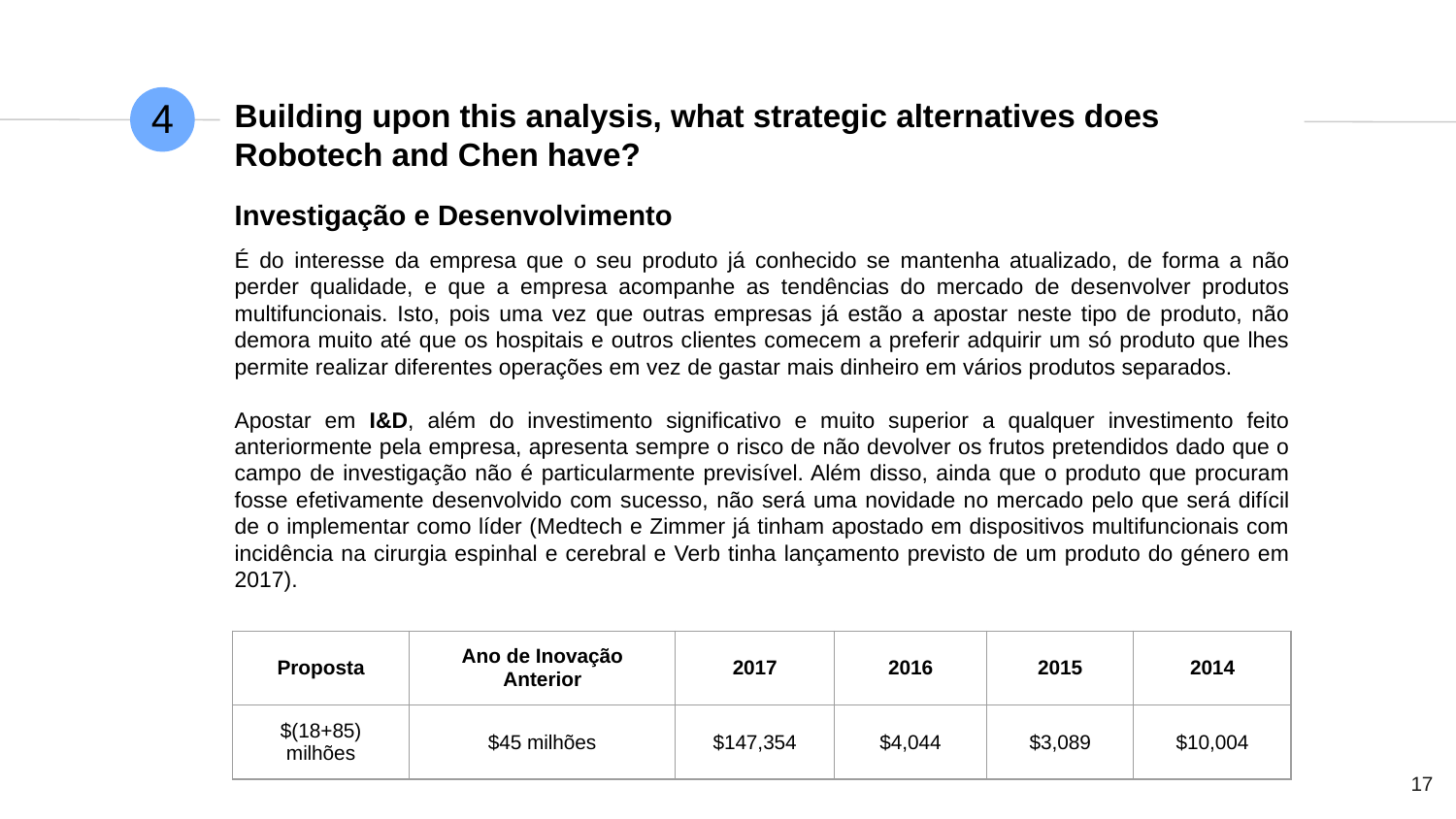

4
# Building upon this analysis, what strategic alternatives does Robotech and Chen have?
Investigação e Desenvolvimento

É do interesse da empresa que o seu produto já conhecido se mantenha atualizado, de forma a não perder qualidade, e que a empresa acompanhe as tendências do mercado de desenvolver produtos multifuncionais. Isto, pois uma vez que outras empresas já estão a apostar neste tipo de produto, não demora muito até que os hospitais e outros clientes comecem a preferir adquirir um só produto que lhes permite realizar diferentes operações em vez de gastar mais dinheiro em vários produtos separados.

Apostar em I&D, além do investimento significativo e muito superior a qualquer investimento feito anteriormente pela empresa, apresenta sempre o risco de não devolver os frutos pretendidos dado que o campo de investigação não é particularmente previsível. Além disso, ainda que o produto que procuram fosse efetivamente desenvolvido com sucesso, não será uma novidade no mercado pelo que será difícil de o implementar como líder (Medtech e Zimmer já tinham apostado em dispositivos multifuncionais com incidência na cirurgia espinhal e cerebral e Verb tinha lançamento previsto de um produto do género em 2017).

| Proposta | Ano de Inovação Anterior | 2017 | 2016 | 2015 | 2014 |
| --- | --- | --- | --- | --- | --- |
| $(18+85) milhões | $45 milhões | $147,354 | $4,044 | $3,089 | $10,004 |
17